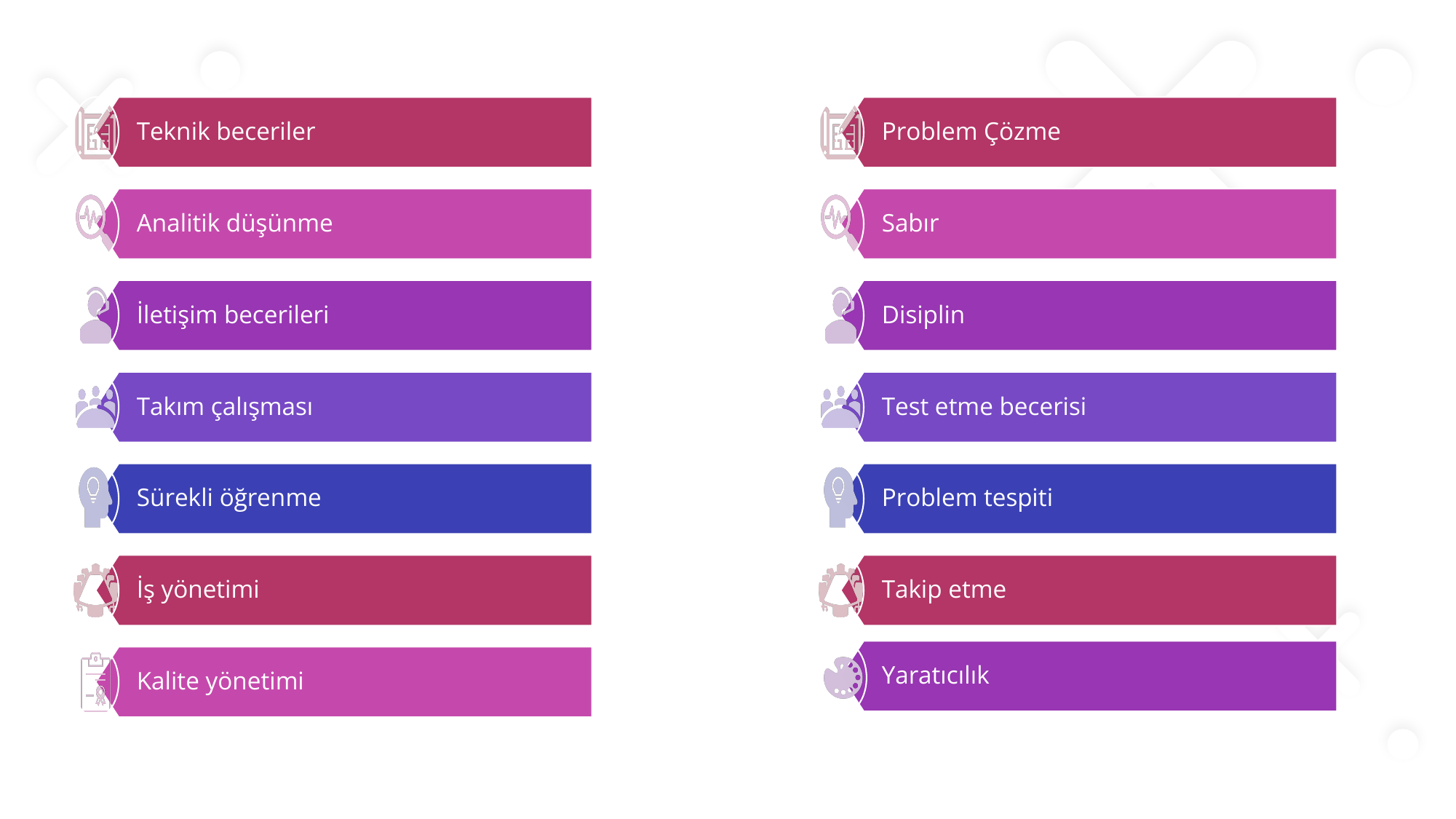

Teknik beceriler

Analitik düşünme

İletişim becerileri

Takım çalışması

Sürekli öğrenme

İş yönetimi

Yaratıcılık
Kalite yönetimi

Problem Çözme

Sabır

Disiplin

Test etme becerisi

Problem tespiti

Takip etme